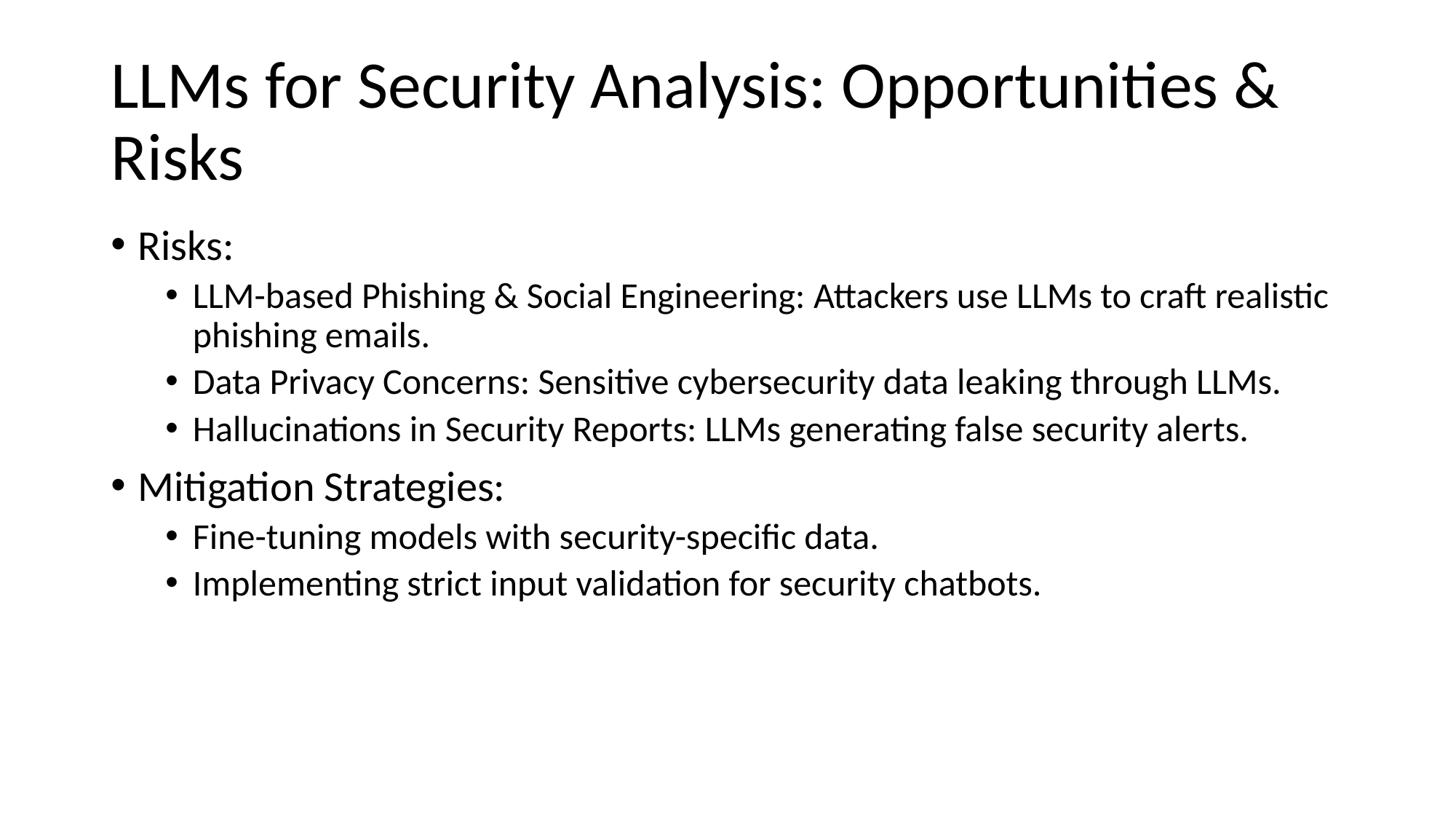

# LLMs for Security Analysis: Opportunities & Risks
Risks:
LLM-based Phishing & Social Engineering: Attackers use LLMs to craft realistic phishing emails.
Data Privacy Concerns: Sensitive cybersecurity data leaking through LLMs.
Hallucinations in Security Reports: LLMs generating false security alerts.
Mitigation Strategies:
Fine-tuning models with security-specific data.
Implementing strict input validation for security chatbots.